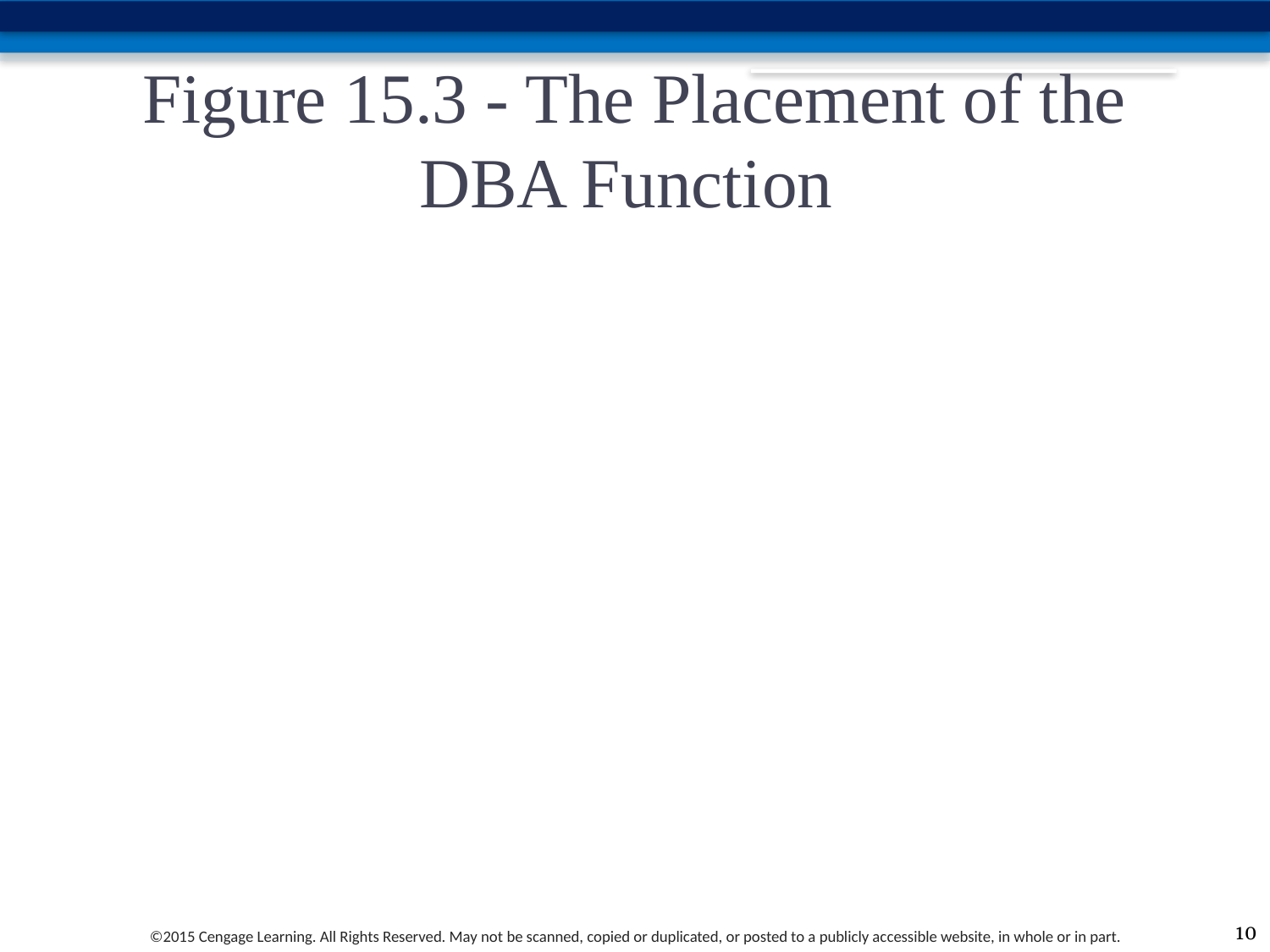

# Figure 15.3 - The Placement of the DBA Function
10